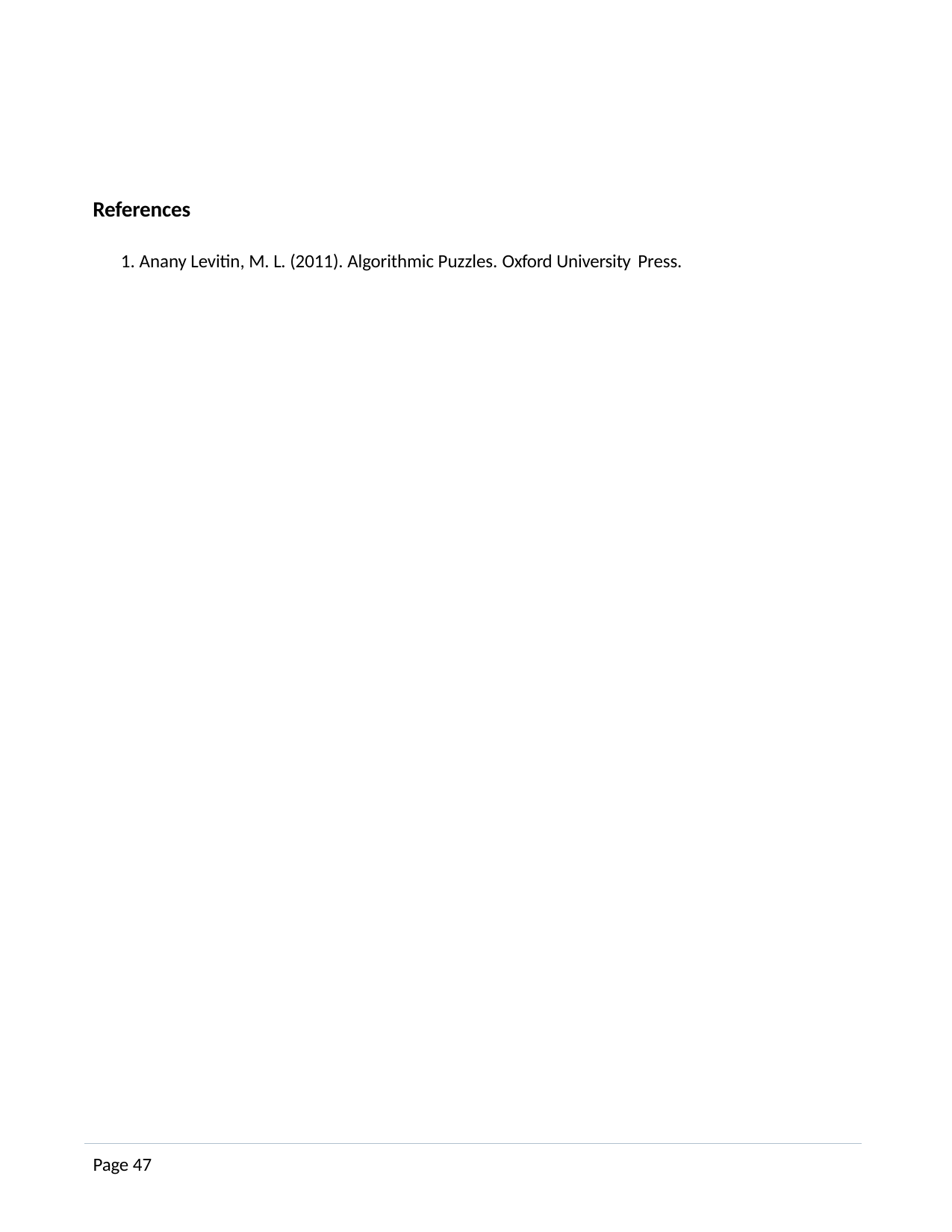

References

1. Anany Levitin, M. L. (2011). Algorithmic Puzzles. Oxford University Press.
Page 47